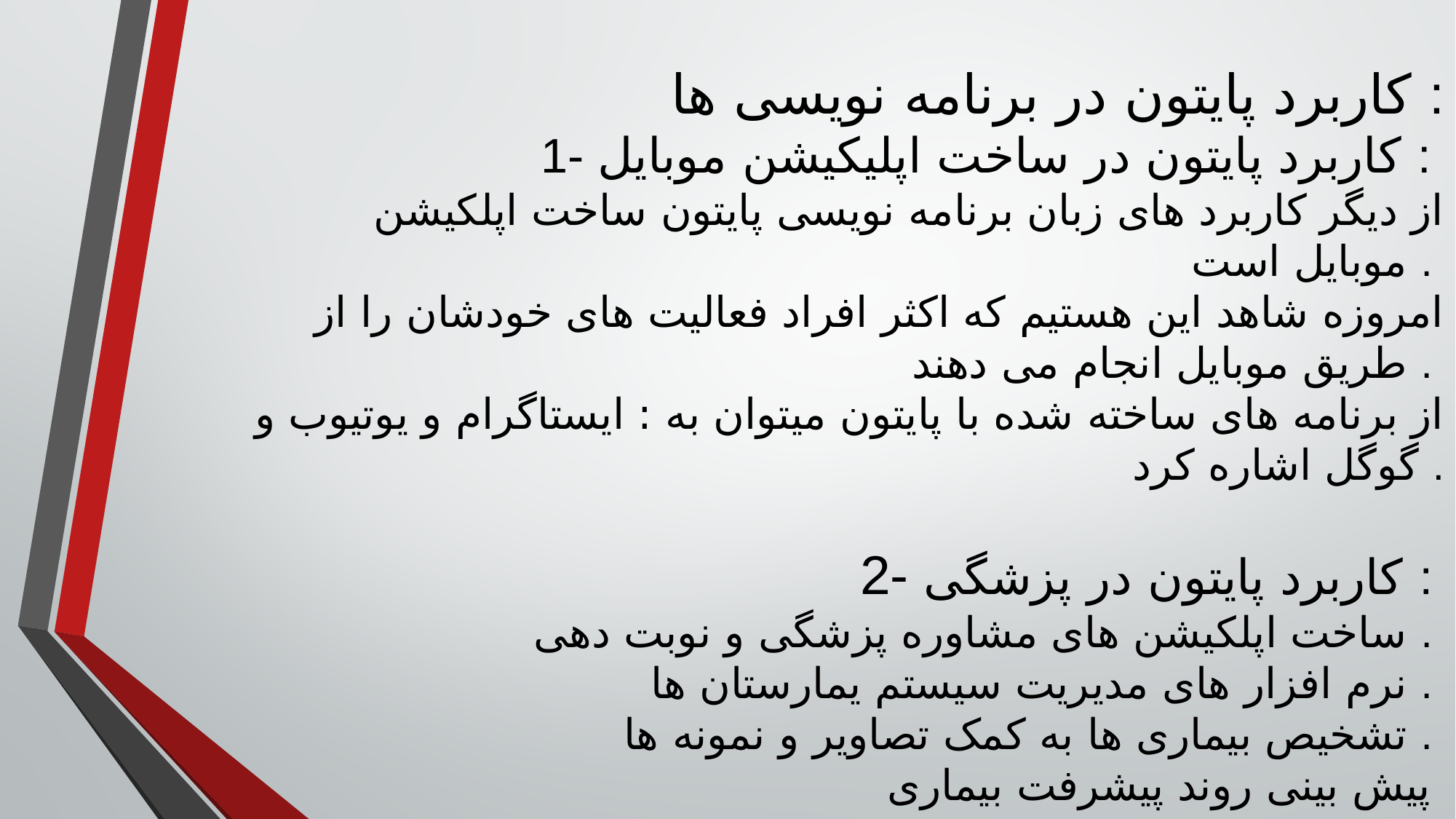

کاربرد پایتون در برنامه نویسی ها :
1- کاربرد پایتون در ساخت اپلیکیشن موبایل :
 از دیگر کاربرد های زبان برنامه نویسی پایتون ساخت اپلکیشن موبایل است .
امروزه شاهد این هستیم که اکثر افراد فعالیت های خودشان را از طریق موبایل انجام می دهند .
از برنامه های ساخته شده با پایتون میتوان به : ایستاگرام و یوتیوب و گوگل اشاره کرد .

2- کاربرد پایتون در پزشگی :
ساخت اپلکیشن های مشاوره پزشگی و نوبت دهی .
نرم افزار های مدیریت سیستم یمارستان ها .
تشخیص بیماری ها به کمک تصاویر و نمونه ها .
پیش بینی روند پیشرفت بیماری

3- کاربرد پایتون در هوش مصنوعی : مکالمه و اطلاعات به زبان انسان – تولید کننده ویدیو –
دستیار نویسنده – تبدیل متن به گفتار -